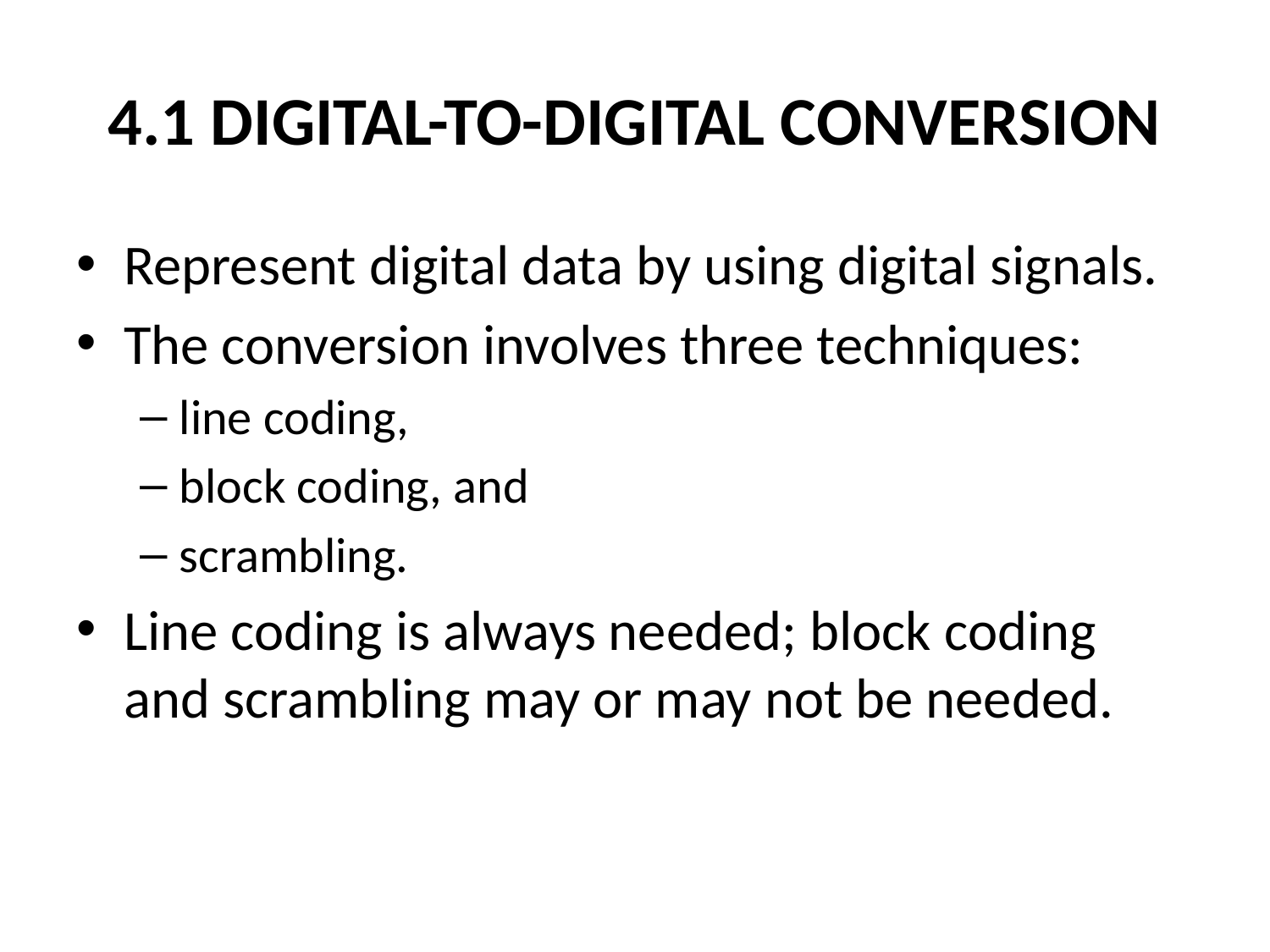

# 4.1 DIGITAL-TO-DIGITAL CONVERSION
Represent digital data by using digital signals.
The conversion involves three techniques:
line coding,
block coding, and
scrambling.
Line coding is always needed; block coding and scrambling may or may not be needed.